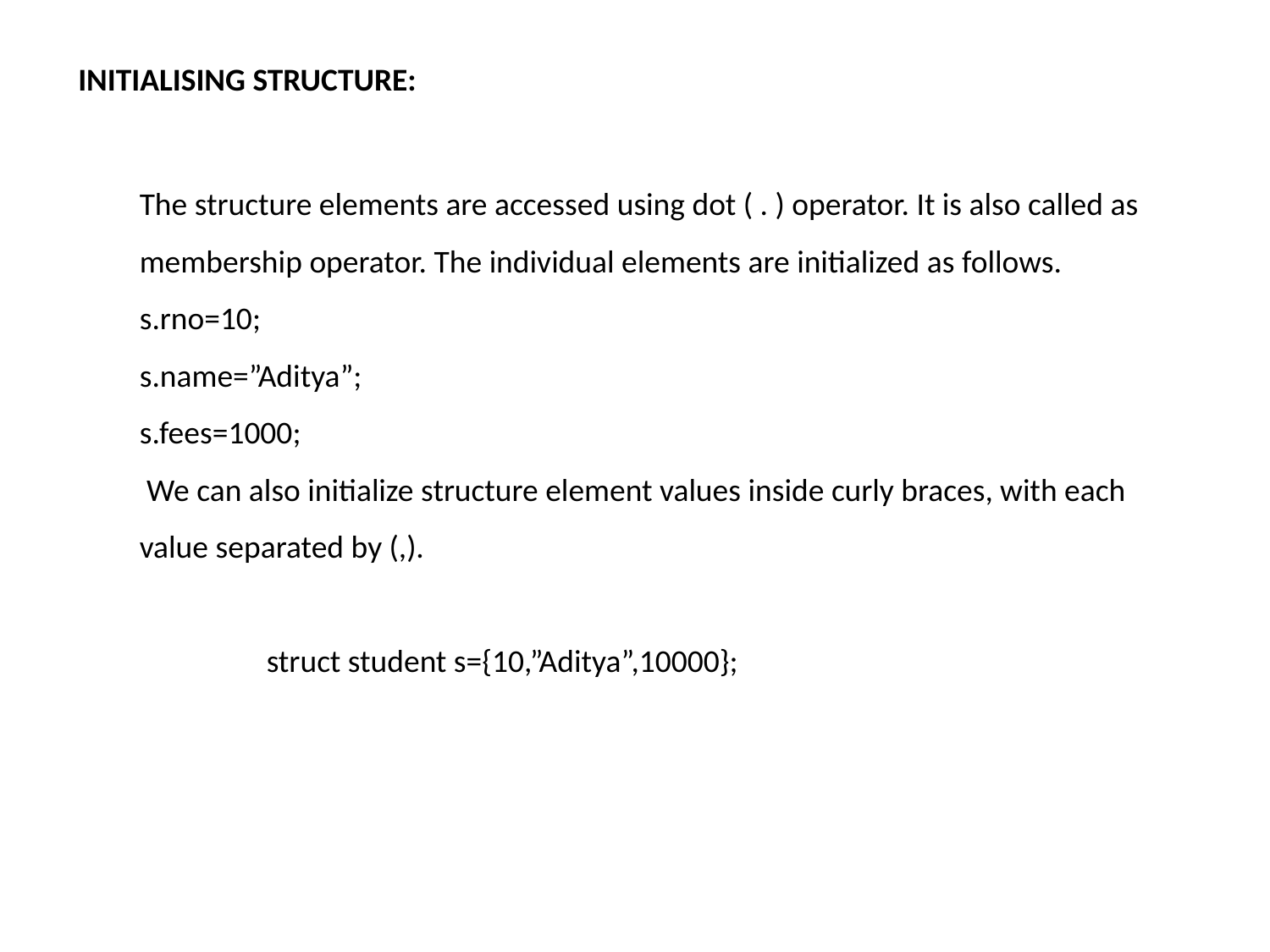

INITIALISING STRUCTURE:
The structure elements are accessed using dot ( . ) operator. It is also called as membership operator. The individual elements are initialized as follows. s.rno=10;
s.name=”Aditya”;
s.fees=1000;
 We can also initialize structure element values inside curly braces, with each value separated by (,).

	struct student s={10,”Aditya”,10000};